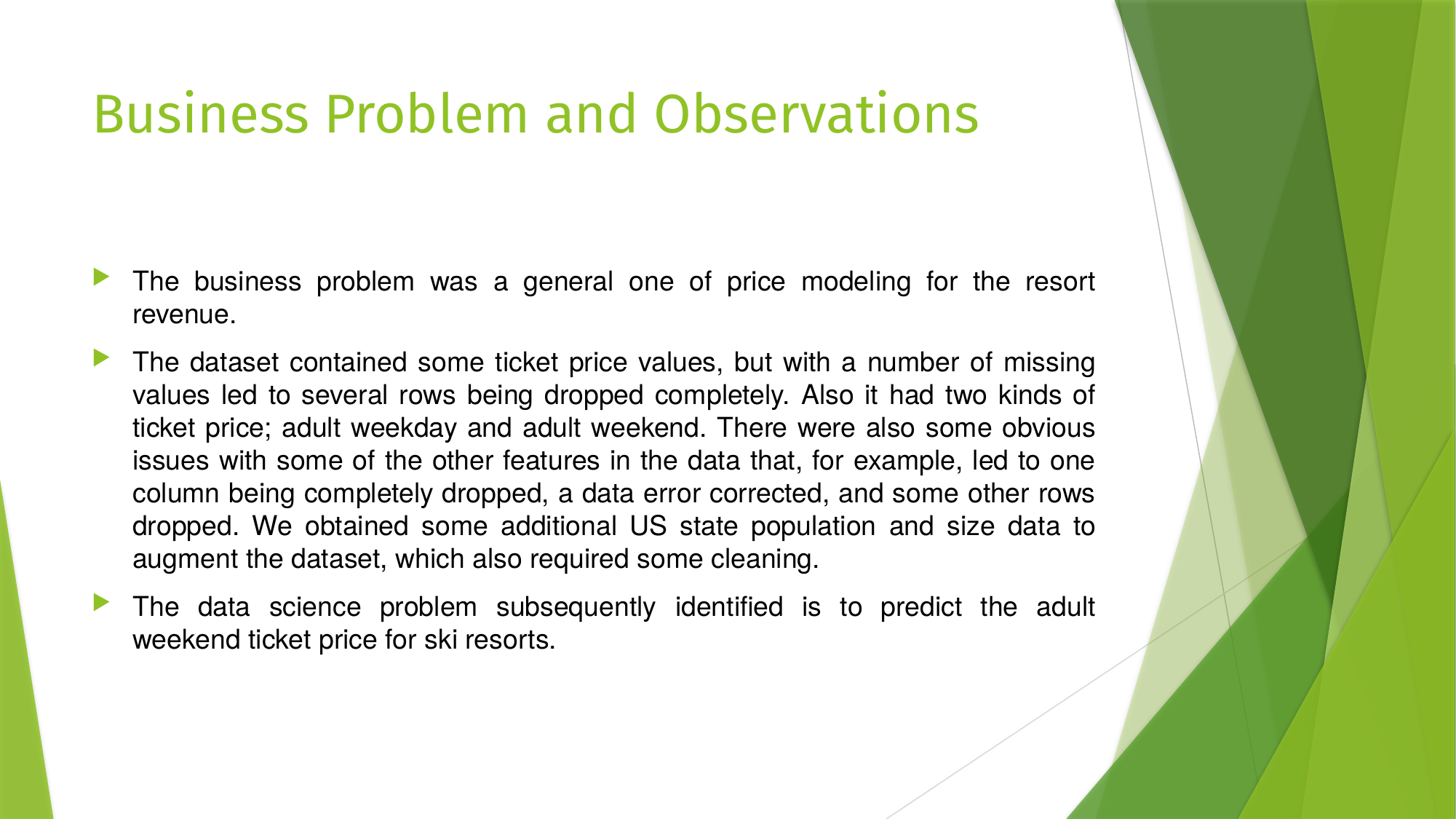

# Business Problem and Observations
The business problem was a general one of price modeling for the resort revenue.
The dataset contained some ticket price values, but with a number of missing values led to several rows being dropped completely. Also it had two kinds of ticket price; adult weekday and adult weekend. There were also some obvious issues with some of the other features in the data that, for example, led to one column being completely dropped, a data error corrected, and some other rows dropped. We obtained some additional US state population and size data to augment the dataset, which also required some cleaning.
The data science problem subsequently identified is to predict the adult weekend ticket price for ski resorts.